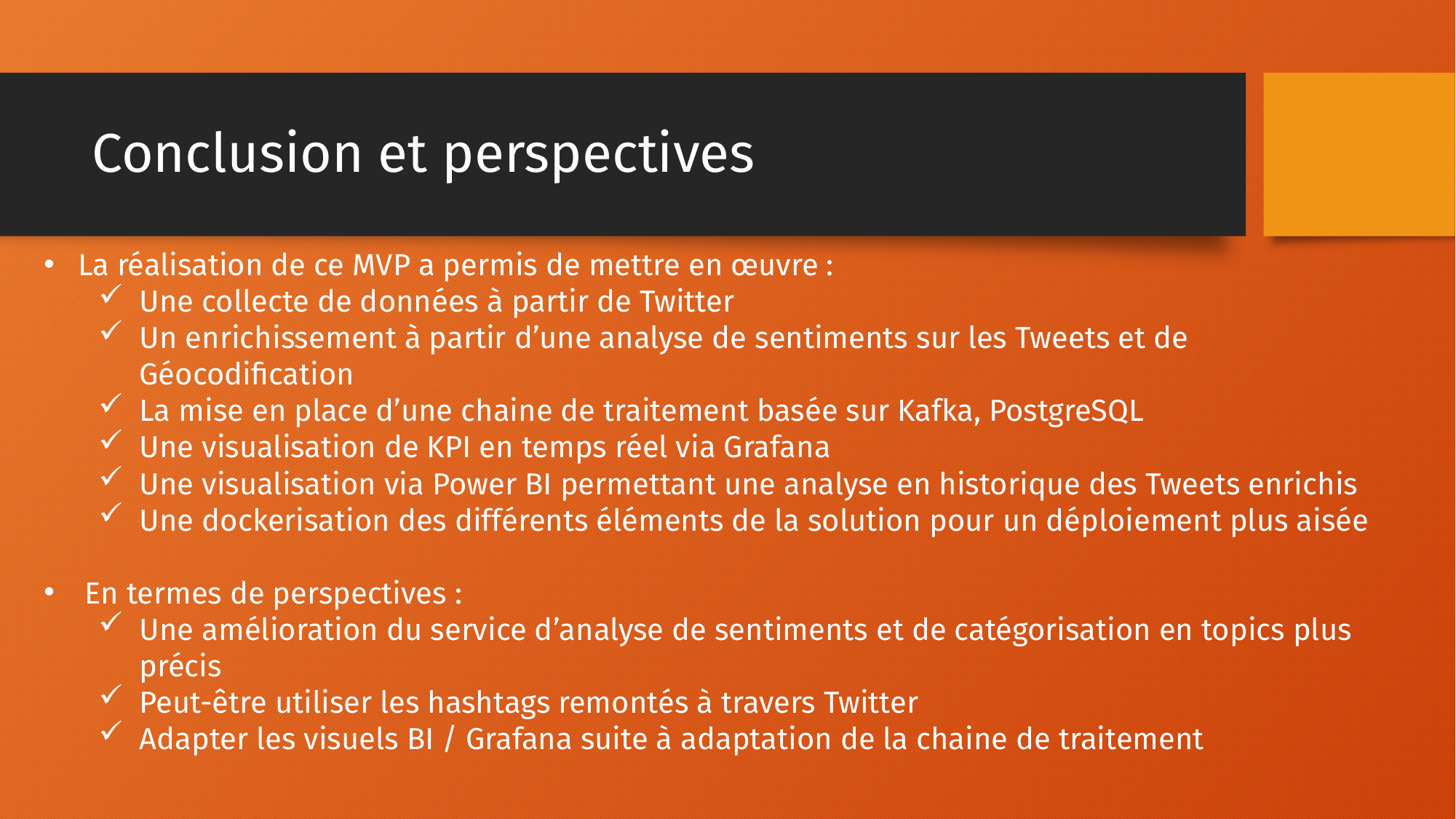

# Conclusion et perspectives
La réalisation de ce MVP a permis de mettre en œuvre :
Une collecte de données à partir de Twitter
Un enrichissement à partir d’une analyse de sentiments sur les Tweets et de Géocodification
La mise en place d’une chaine de traitement basée sur Kafka, PostgreSQL
Une visualisation de KPI en temps réel via Grafana
Une visualisation via Power BI permettant une analyse en historique des Tweets enrichis
Une dockerisation des différents éléments de la solution pour un déploiement plus aisée

En termes de perspectives :
Une amélioration du service d’analyse de sentiments et de catégorisation en topics plus précis
Peut-être utiliser les hashtags remontés à travers Twitter
Adapter les visuels BI / Grafana suite à adaptation de la chaine de traitement